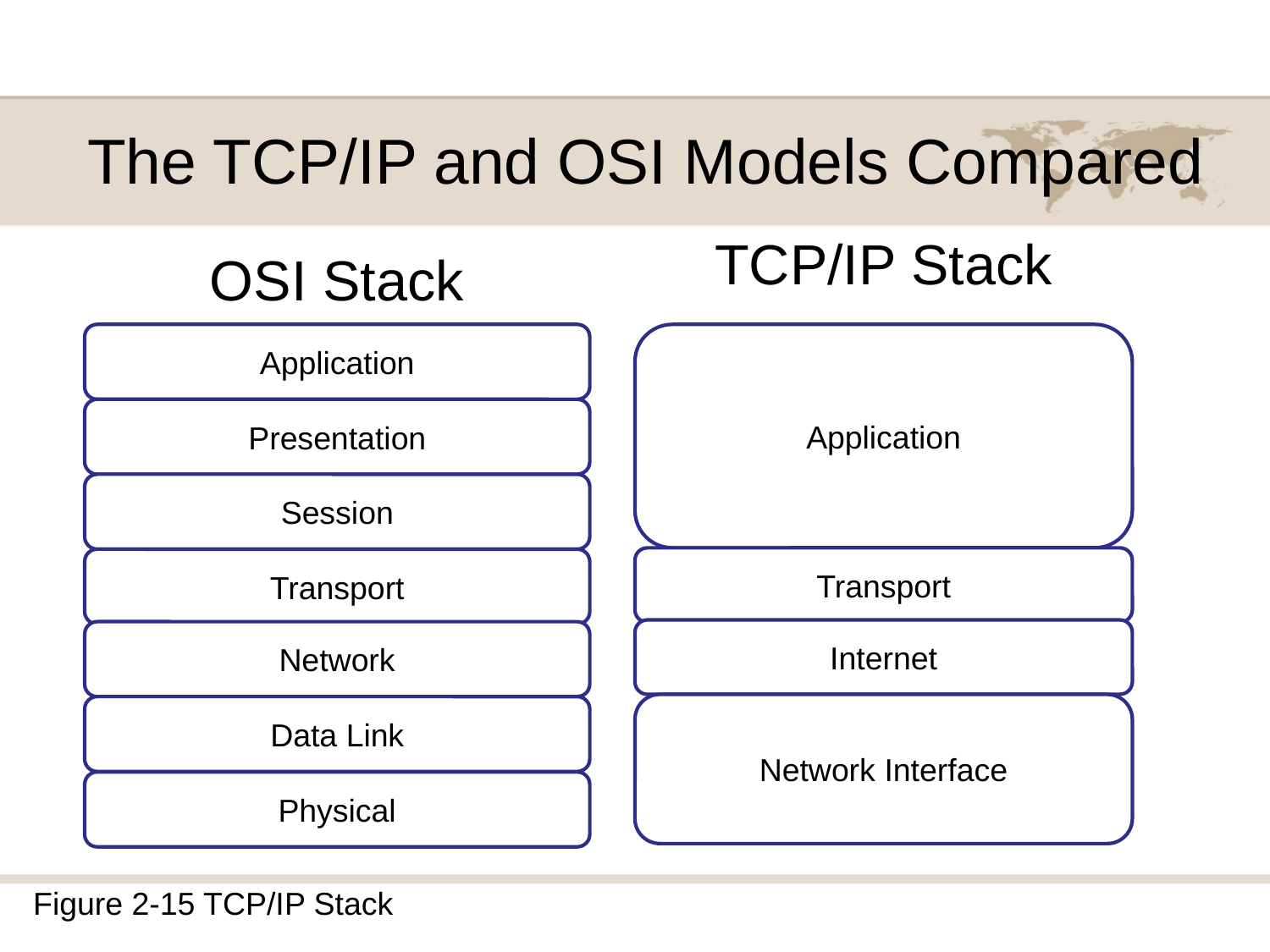

# The TCP/IP and OSI Models Compared
TCP/IP Stack
OSI Stack
Application
Presentation
Session
Transport
Network
Data Link
Physical
Application
Transport
Internet
Network Interface
Figure 2-15 TCP/IP Stack